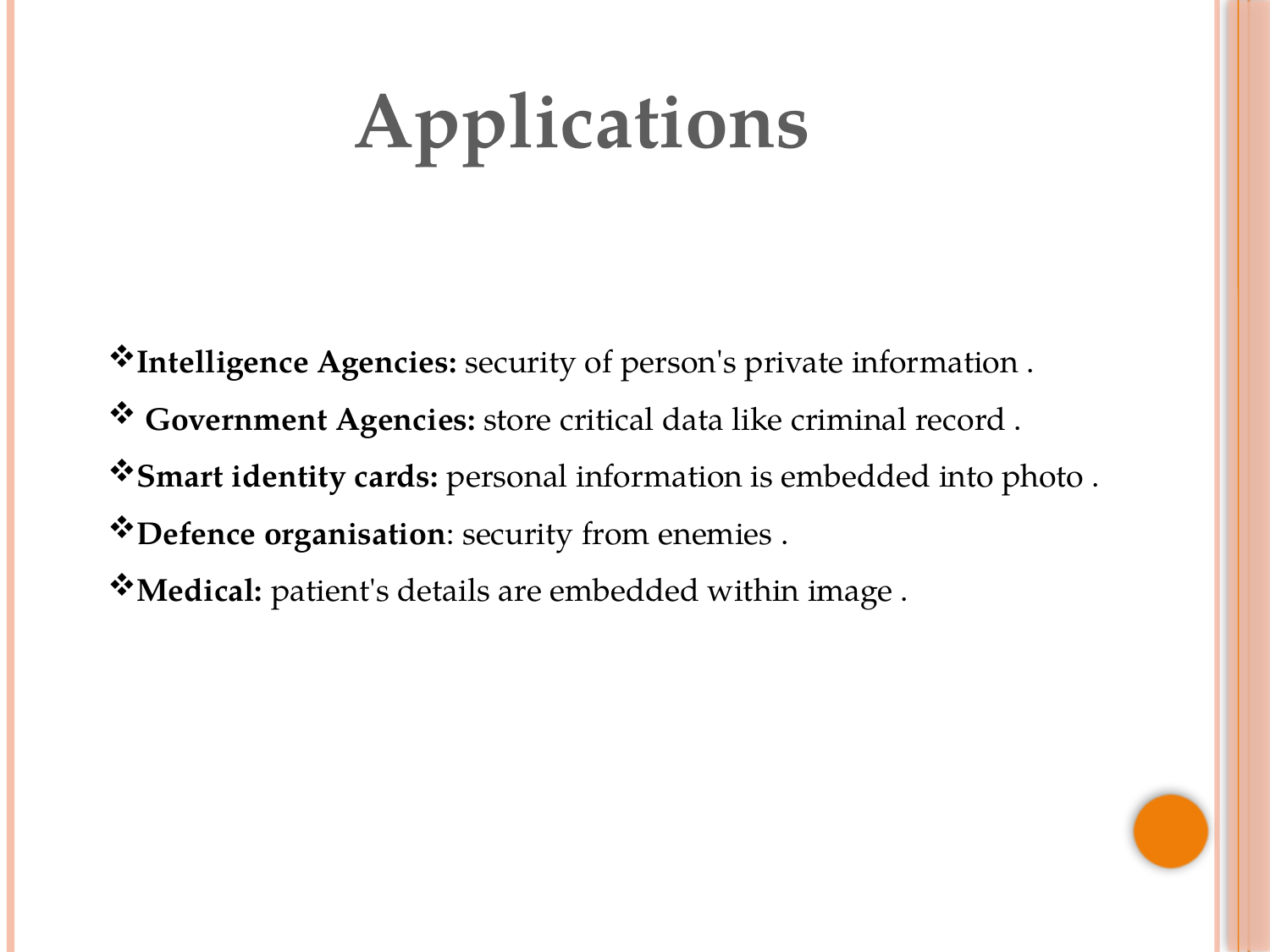

Applications
Intelligence Agencies: security of person's private information .
 Government Agencies: store critical data like criminal record .
Smart identity cards: personal information is embedded into photo .
Defence organisation: security from enemies .
Medical: patient's details are embedded within image .